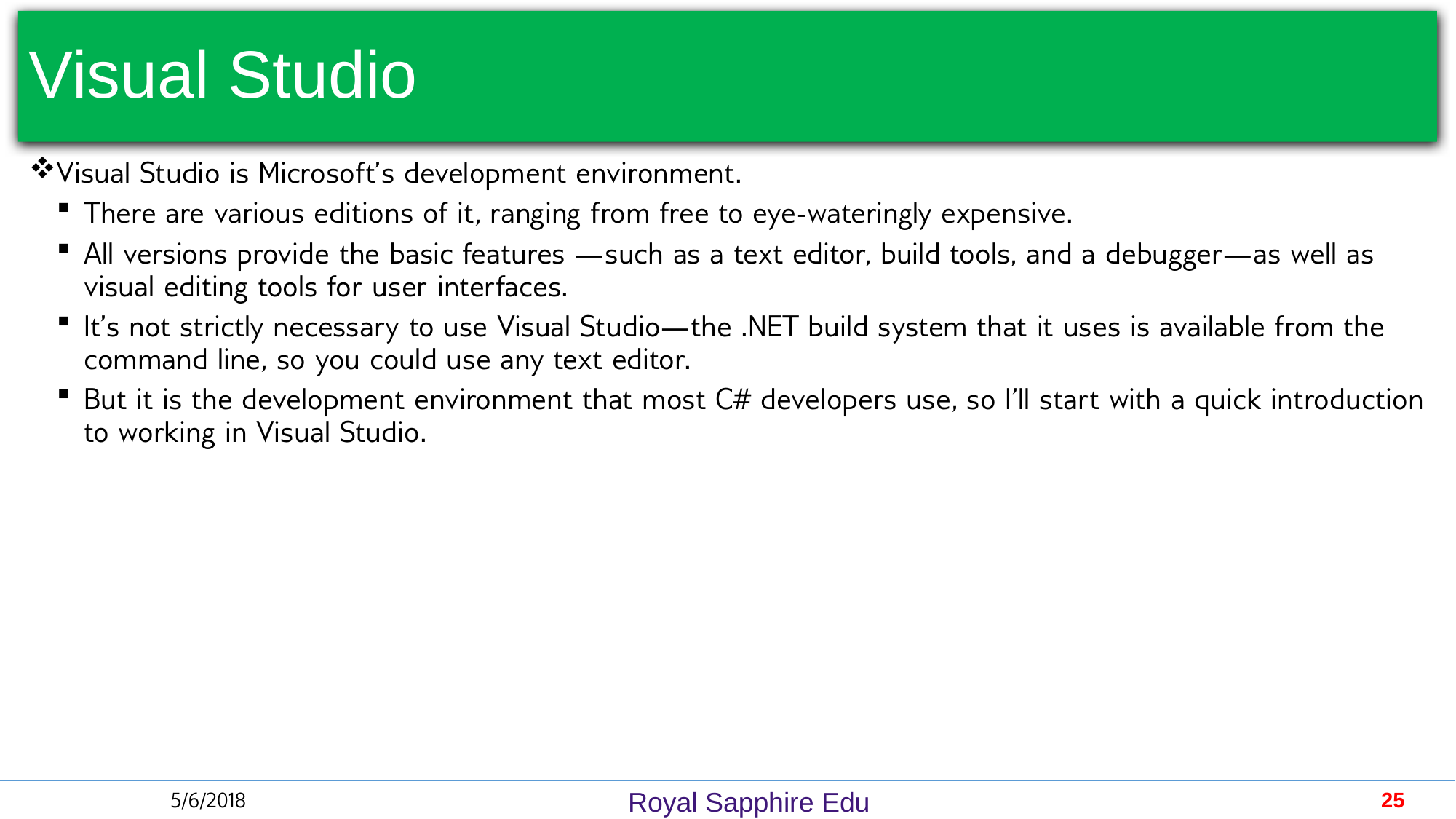

# Visual Studio
Visual Studio is Microsoft’s development environment.
There are various editions of it, ranging from free to eye-wateringly expensive.
All versions provide the basic features —such as a text editor, build tools, and a debugger—as well as visual editing tools for user interfaces.
It’s not strictly necessary to use Visual Studio—the .NET build system that it uses is available from the command line, so you could use any text editor.
But it is the development environment that most C# developers use, so I’ll start with a quick introduction to working in Visual Studio.
5/6/2018
25